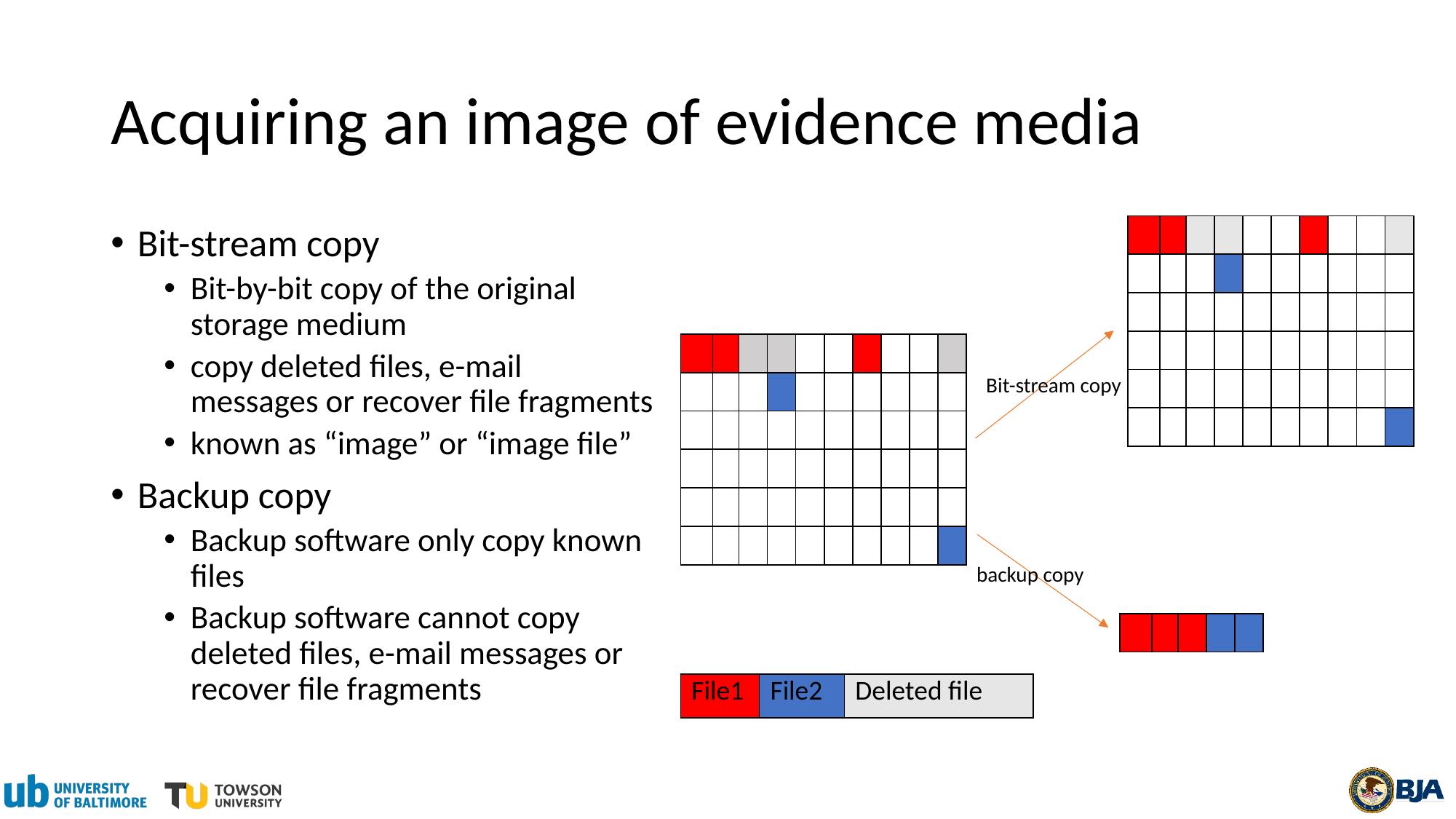

# Acquiring an image of evidence media
|  |  |  |  |  |  |  |  |  |  |
| --- | --- | --- | --- | --- | --- | --- | --- | --- | --- |
|  |  |  |  |  |  |  |  |  |  |
|  |  |  |  |  |  |  |  |  |  |
|  |  |  |  |  |  |  |  |  |  |
|  |  |  |  |  |  |  |  |  |  |
|  |  |  |  |  |  |  |  |  |  |
Bit-stream copy
Bit-by-bit copy of the original storage medium
copy deleted files, e-mail messages or recover file fragments
known as “image” or “image file”
Backup copy
Backup software only copy known files
Backup software cannot copy deleted files, e-mail messages or recover file fragments

|  |  |  |  |  |  |  |  |  |  |
| --- | --- | --- | --- | --- | --- | --- | --- | --- | --- |
|  |  |  |  |  |  |  |  |  |  |
|  |  |  |  |  |  |  |  |  |  |
|  |  |  |  |  |  |  |  |  |  |
|  |  |  |  |  |  |  |  |  |  |
|  |  |  |  |  |  |  |  |  |  |
Bit-stream copy
backup copy
|  |  |  |  |  |
| --- | --- | --- | --- | --- |
| File1 | File2 | Deleted file |
| --- | --- | --- |